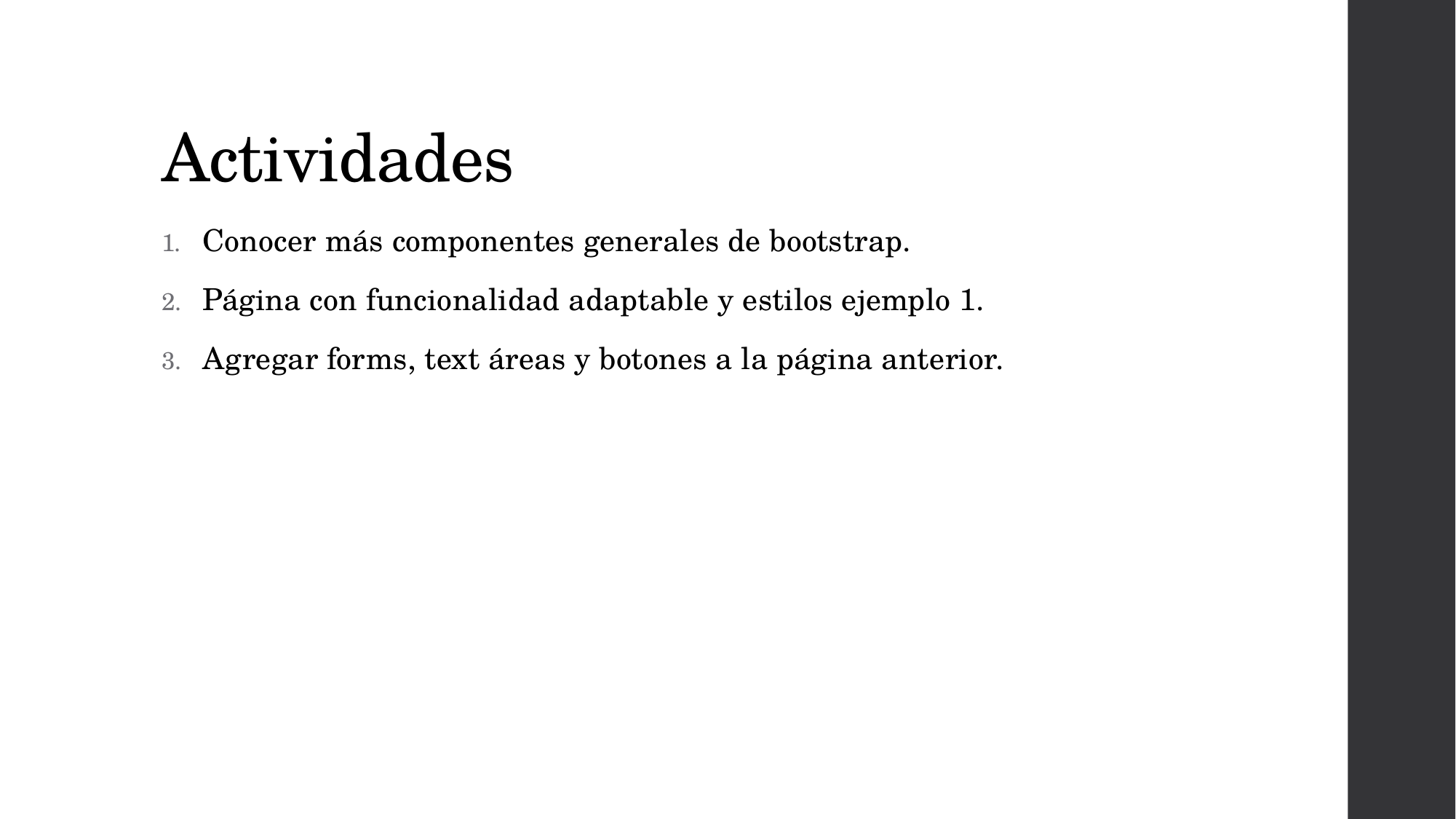

# Actividades
Conocer más componentes generales de bootstrap.
Página con funcionalidad adaptable y estilos ejemplo 1.
Agregar forms, text áreas y botones a la página anterior.